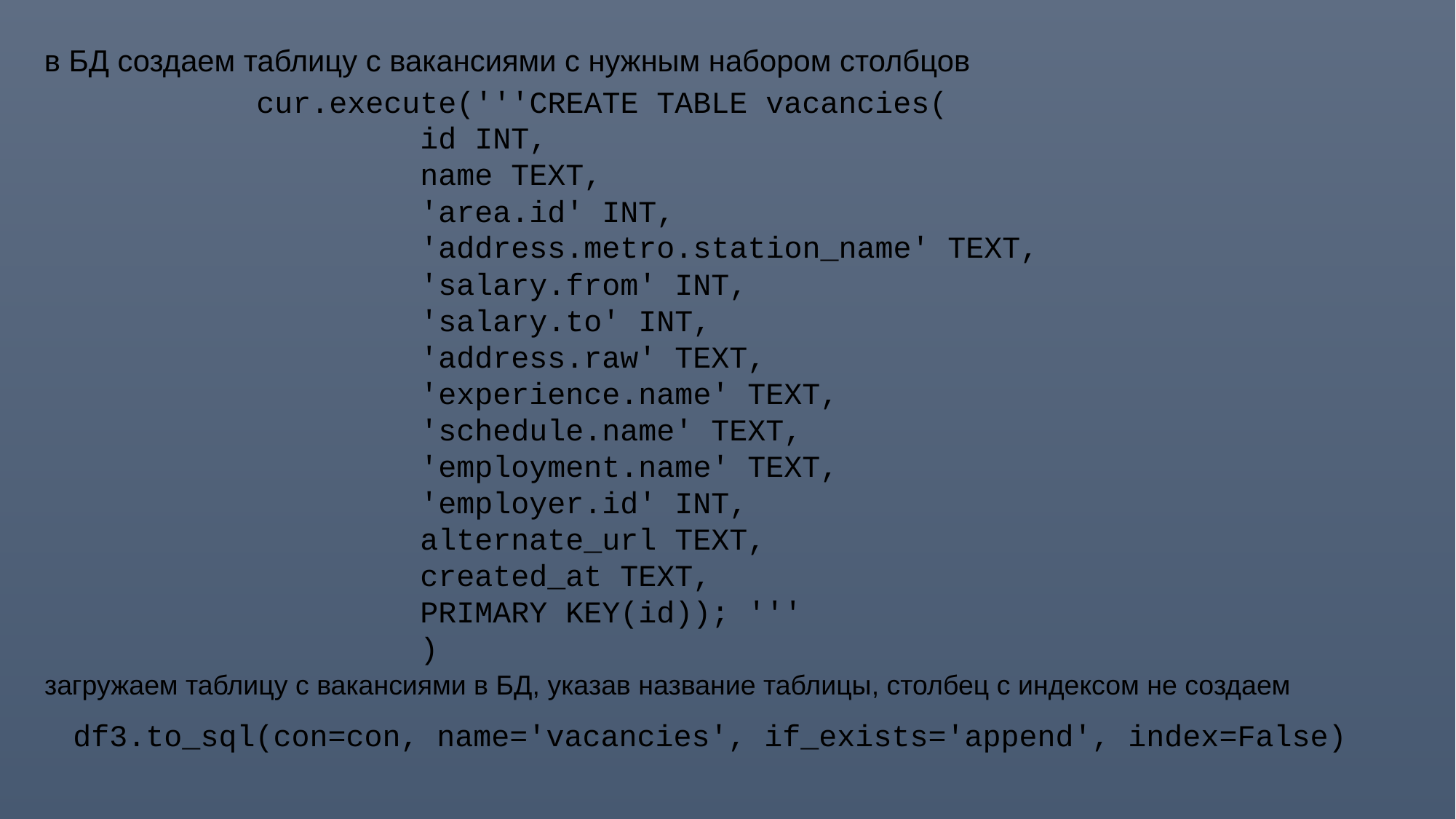

в БД создаем таблицу с вакансиями с нужным набором столбцов
cur.execute('''CREATE TABLE vacancies(
         id INT,
         name TEXT,
         'area.id' INT,
         'address.metro.station_name' TEXT,
         'salary.from' INT,
         'salary.to' INT,
         'address.raw' TEXT,
         'experience.name' TEXT,
         'schedule.name' TEXT,
         'employment.name' TEXT,
         'employer.id' INT,
         alternate_url TEXT,
         created_at TEXT,
         PRIMARY KEY(id)); '''
         )
загружаем таблицу с вакансиями в БД, указав название таблицы, столбец с индексом не создаем
df3.to_sql(con=con, name='vacancies', if_exists='append', index=False)